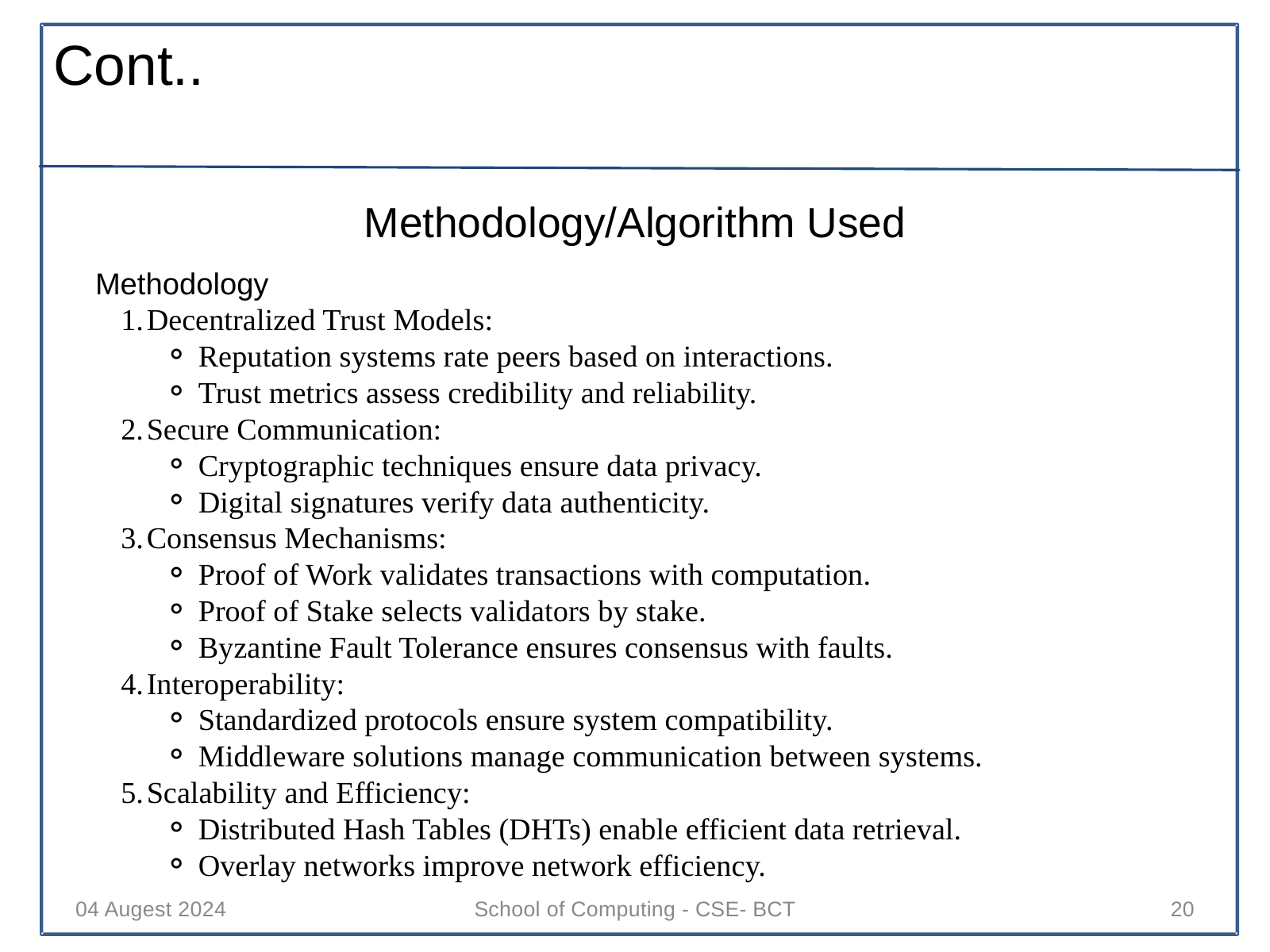

Cont..

Methodology/Algorithm Used
Methodology
Decentralized Trust Models:
Reputation systems rate peers based on interactions.
Trust metrics assess credibility and reliability.
Secure Communication:
Cryptographic techniques ensure data privacy.
Digital signatures verify data authenticity.
Consensus Mechanisms:
Proof of Work validates transactions with computation.
Proof of Stake selects validators by stake.
Byzantine Fault Tolerance ensures consensus with faults.
Interoperability:
Standardized protocols ensure system compatibility.
Middleware solutions manage communication between systems.
Scalability and Efficiency:
Distributed Hash Tables (DHTs) enable efficient data retrieval.
Overlay networks improve network efficiency.
04 Augest 2024
School of Computing - CSE- BCT
20